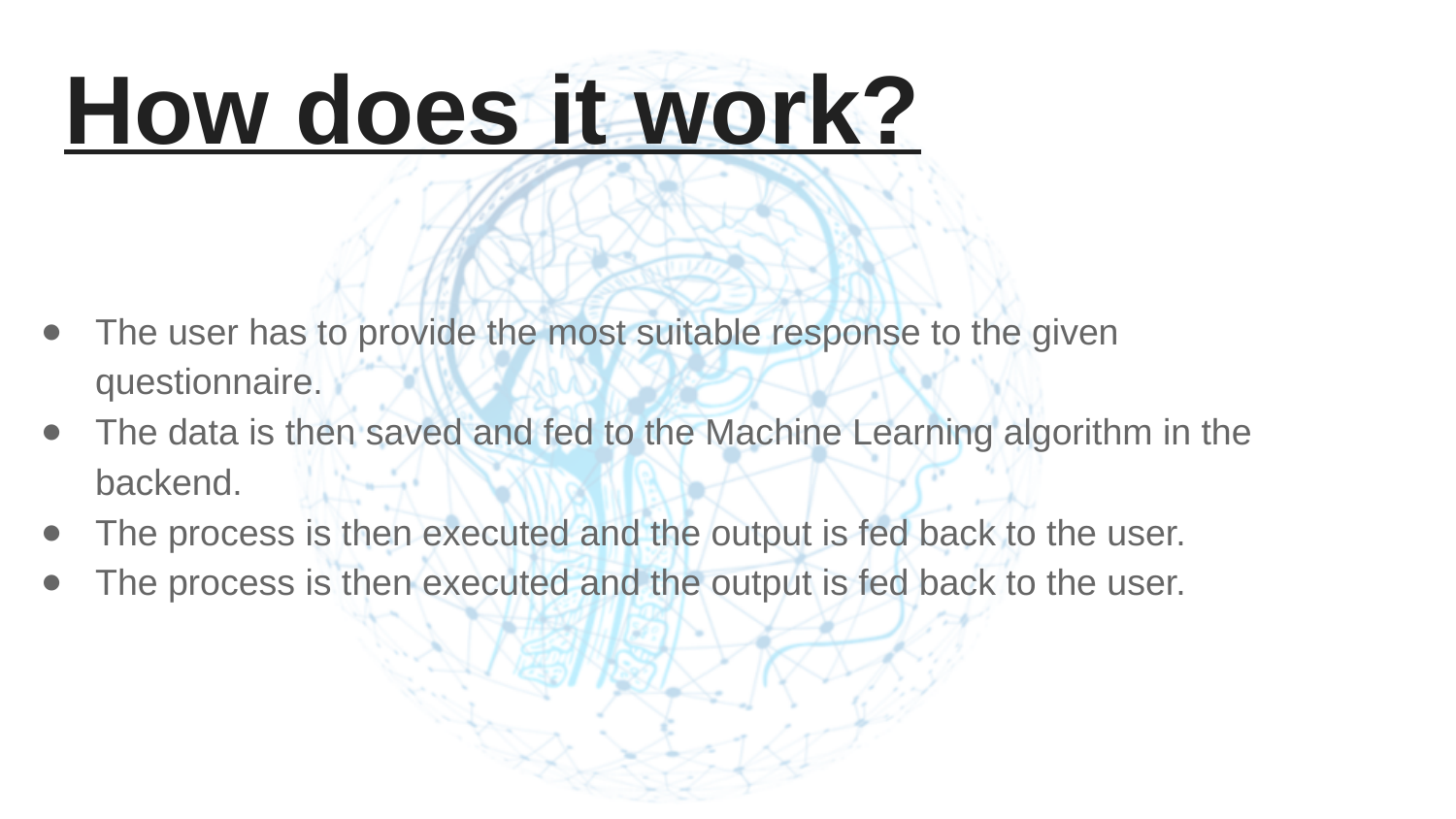

# How does it work?

The user has to provide the most suitable response to the given questionnaire.
The data is then saved and fed to the Machine Learning algorithm in the backend.
The process is then executed and the output is fed back to the user.
The process is then executed and the output is fed back to the user.